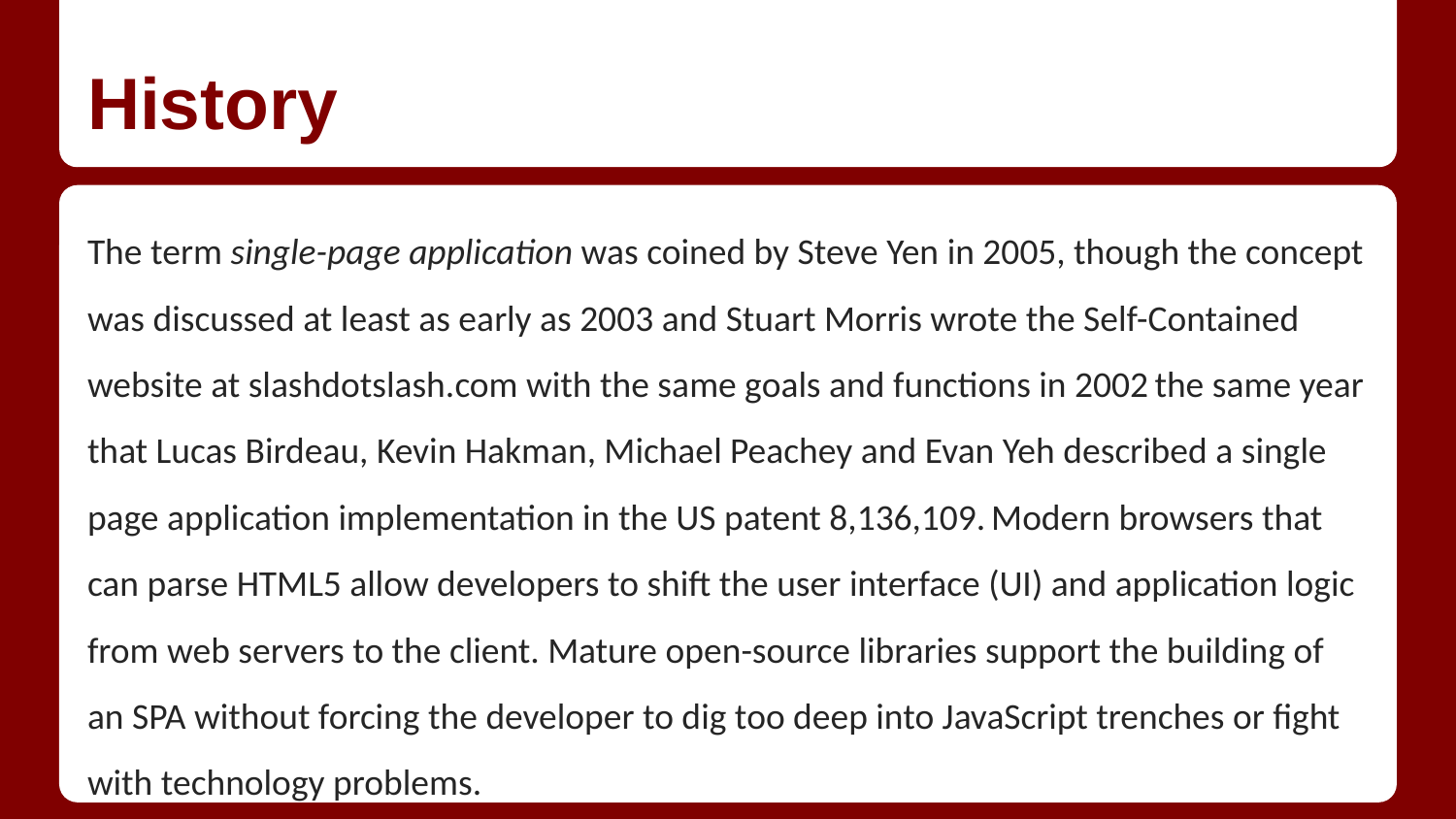

# History
The term single-page application was coined by Steve Yen in 2005, though the concept was discussed at least as early as 2003 and Stuart Morris wrote the Self-Contained website at slashdotslash.com with the same goals and functions in 2002 the same year that Lucas Birdeau, Kevin Hakman, Michael Peachey and Evan Yeh described a single page application implementation in the US patent 8,136,109. Modern browsers that can parse HTML5 allow developers to shift the user interface (UI) and application logic from web servers to the client. Mature open-source libraries support the building of an SPA without forcing the developer to dig too deep into JavaScript trenches or fight with technology problems.